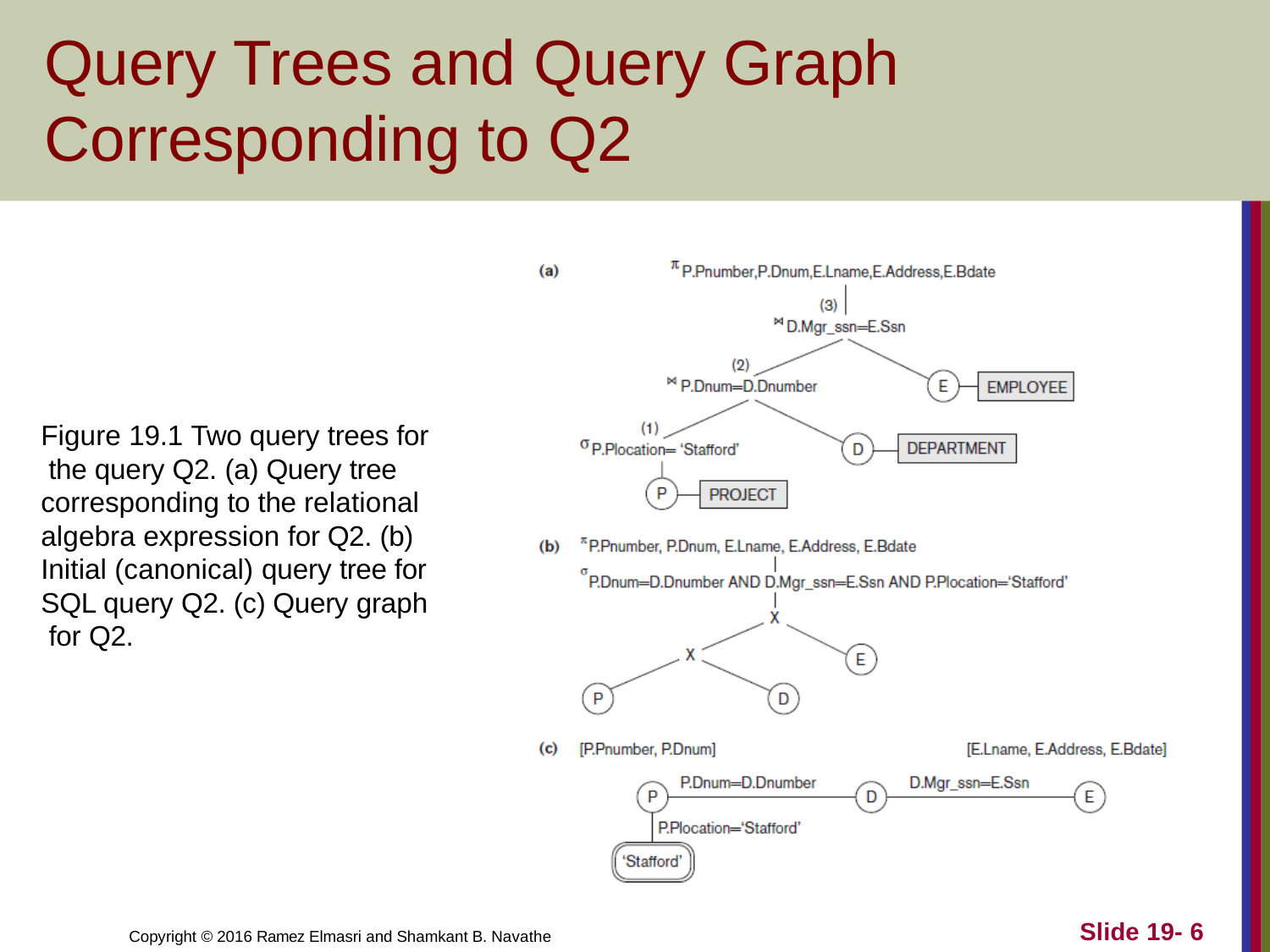

# Query Trees and Query Graph  Corresponding to Q2

Figure 19.1 Two query trees for  the query Q2. (a) Query tree  corresponding to the relational  algebra expression for Q2. (b)  Initial (canonical) query tree for  SQL query Q2. (c) Query graph  for Q2.
Slide 19- 6
Copyright © 2016 Ramez Elmasri and Shamkant B. Navathe